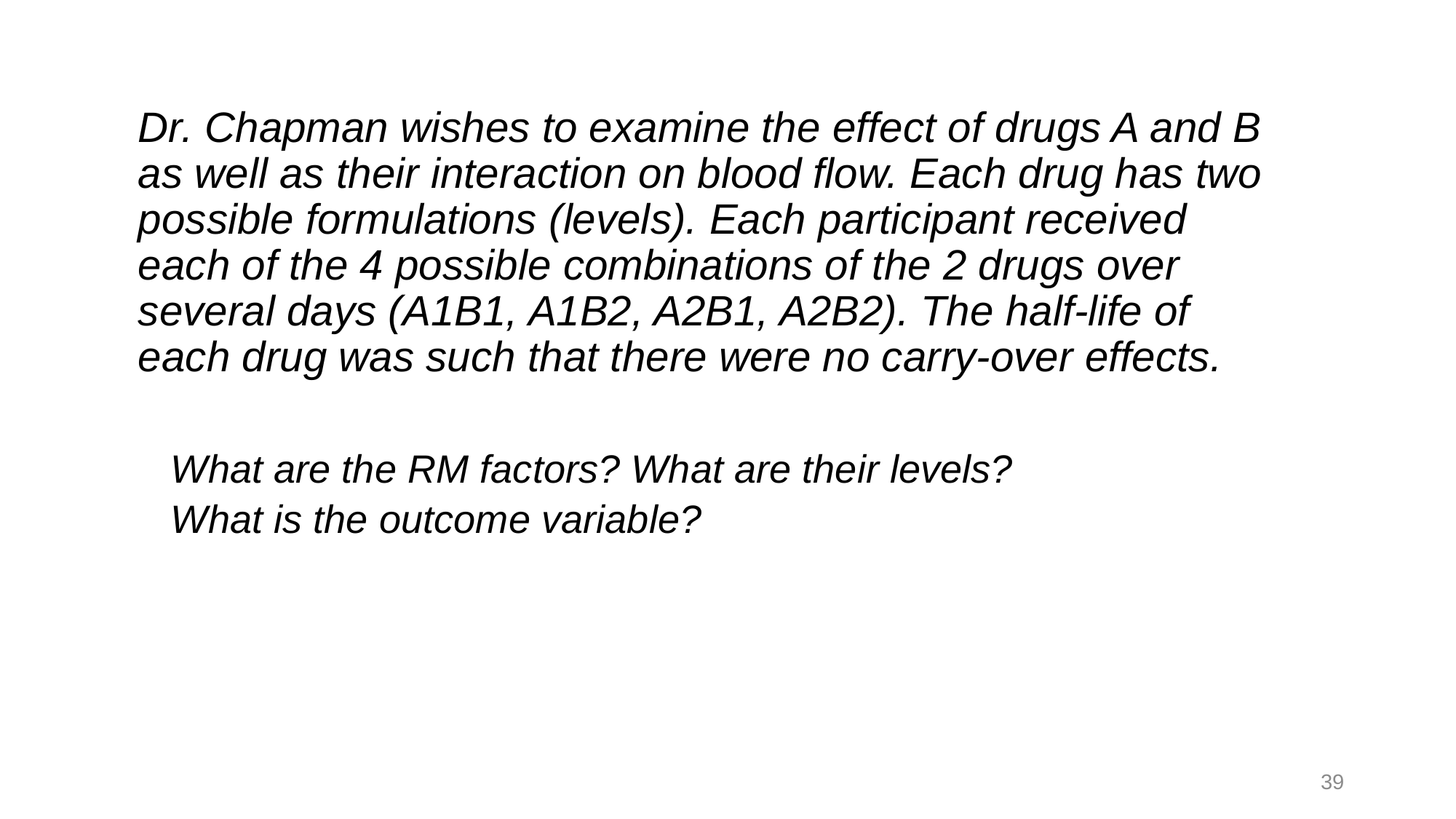

Dr. Chapman wishes to examine the effect of drugs A and B as well as their interaction on blood flow. Each drug has two possible formulations (levels). Each participant received each of the 4 possible combinations of the 2 drugs over several days (A1B1, A1B2, A2B1, A2B2). The half-life of each drug was such that there were no carry-over effects.

What are the RM factors? What are their levels?
What is the outcome variable?
39